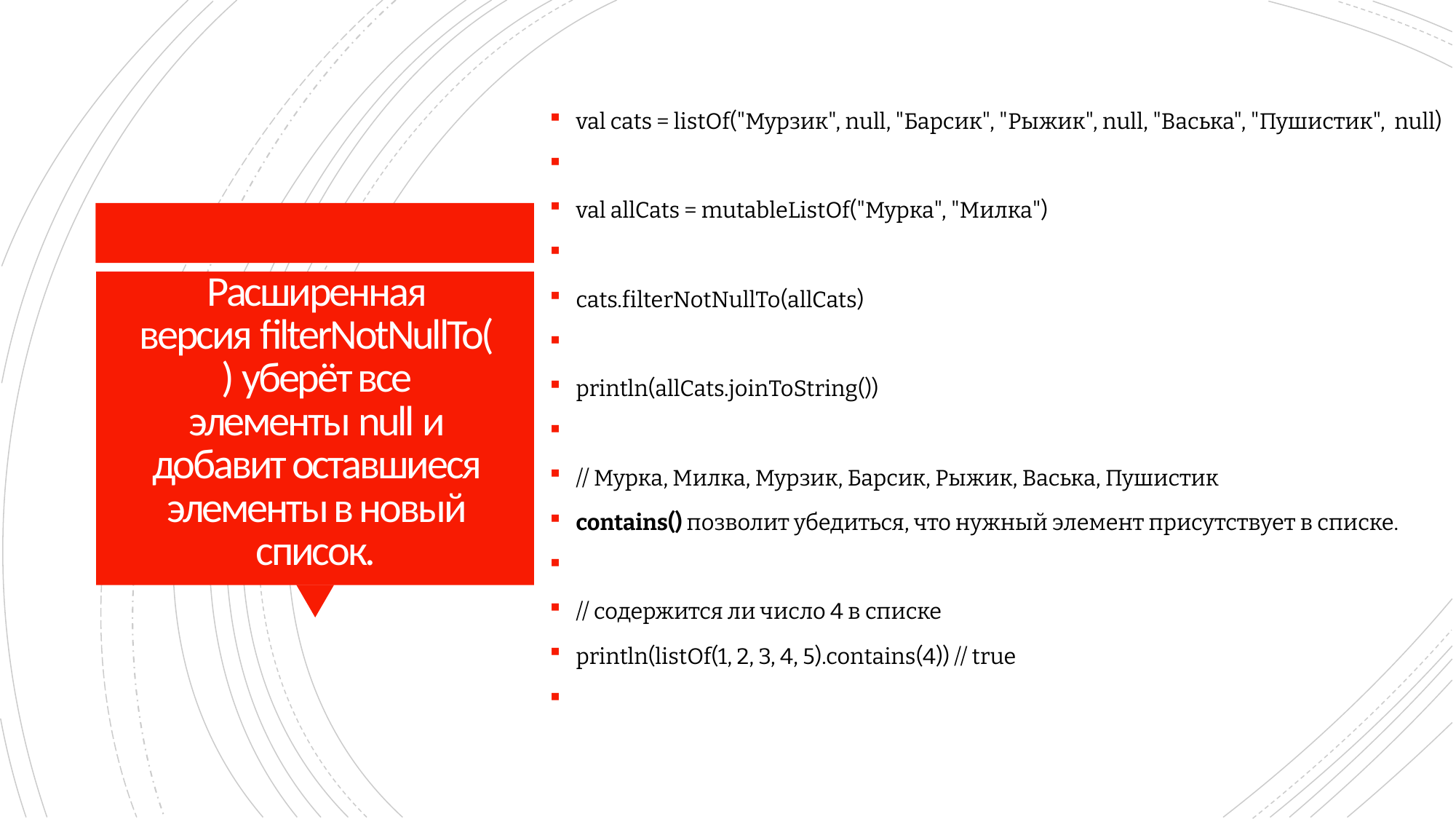

val cats = listOf("Мурзик", null, "Барсик", "Рыжик", null, "Васька", "Пушистик",  null)

val allCats = mutableListOf("Мурка", "Милка")

cats.filterNotNullTo(allCats)

println(allCats.joinToString())

// Мурка, Милка, Мурзик, Барсик, Рыжик, Васька, Пушистик
contains() позволит убедиться, что нужный элемент присутствует в списке.

// содержится ли число 4 в списке
println(listOf(1, 2, 3, 4, 5).contains(4)) // true

# Расширенная версия filterNotNullTo() уберёт все элементы null и добавит оставшиеся элементы в новый список.